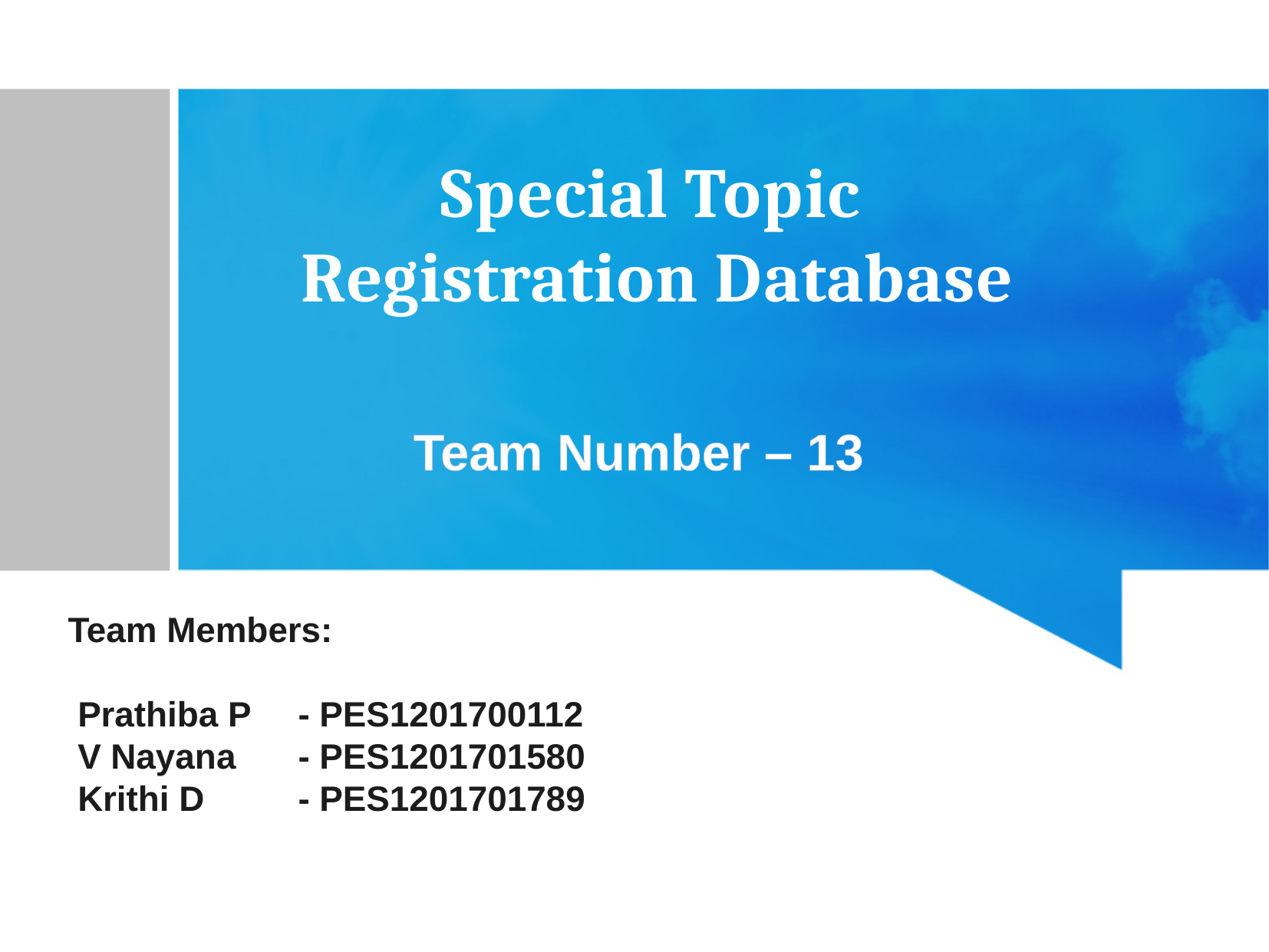

Special Topic
Registration Database
			Team Number – 13

Team Members:

 Prathiba P	- PES1201700112
 V Nayana	- PES1201701580
 Krithi D 	- PES1201701789